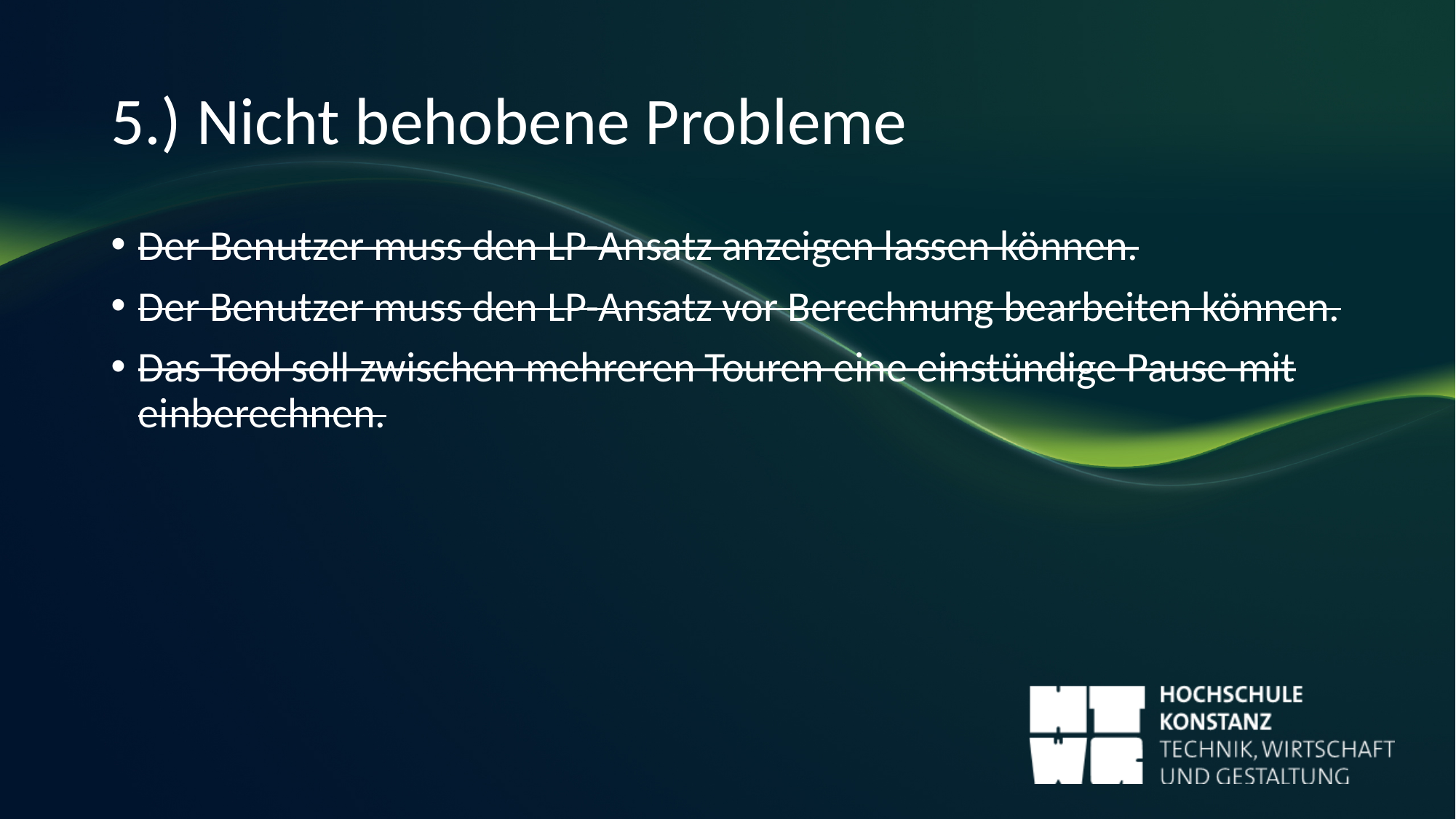

# 5.) Nicht behobene Probleme
Der Benutzer muss den LP-Ansatz anzeigen lassen können.
Der Benutzer muss den LP-Ansatz vor Berechnung bearbeiten können.
Das Tool soll zwischen mehreren Touren eine einstündige Pause mit einberechnen.